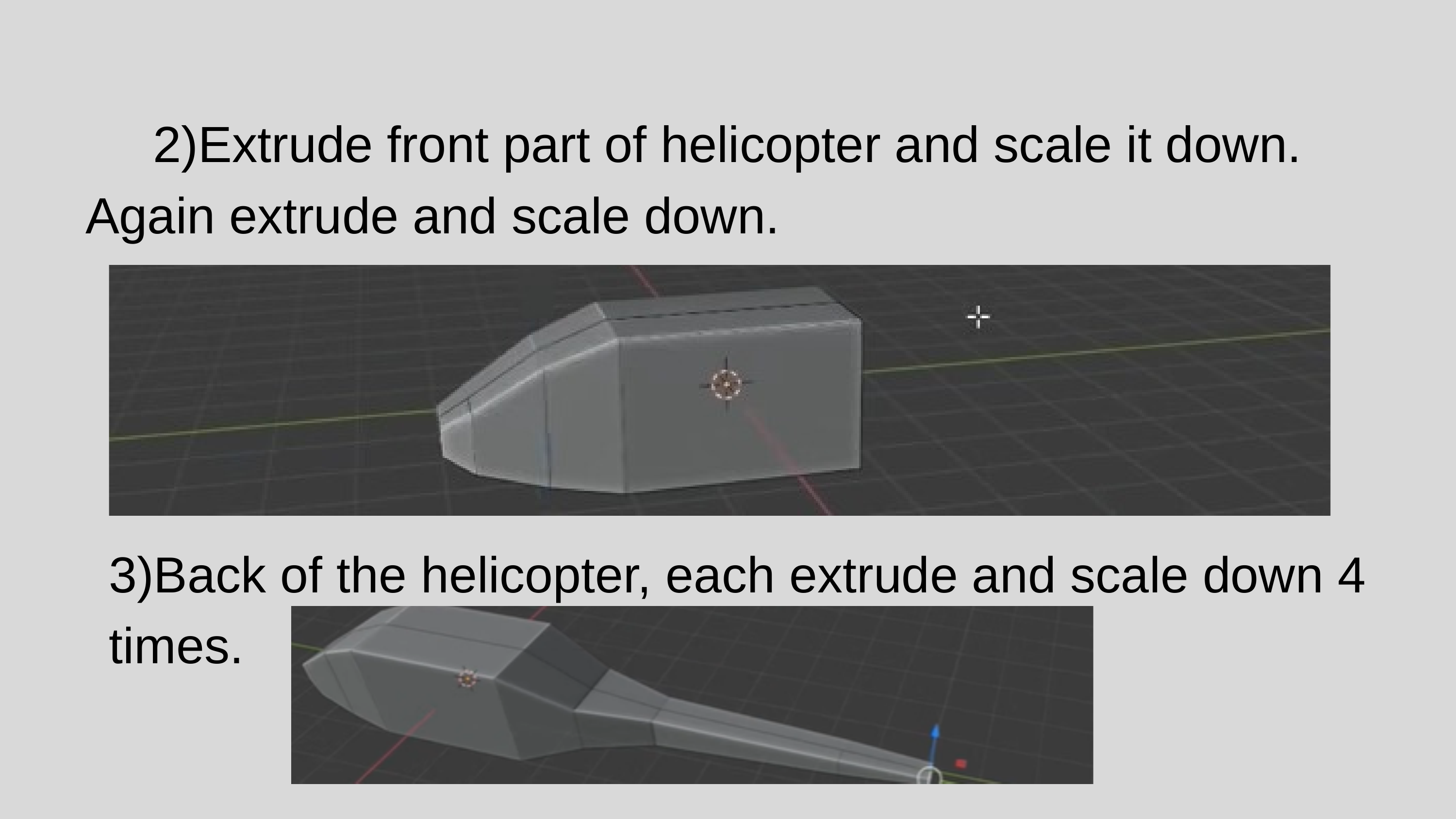

2)Extrude front part of helicopter and scale it down.
Again extrude and scale down.

3)Back of the helicopter, each extrude and scale down 4 times.